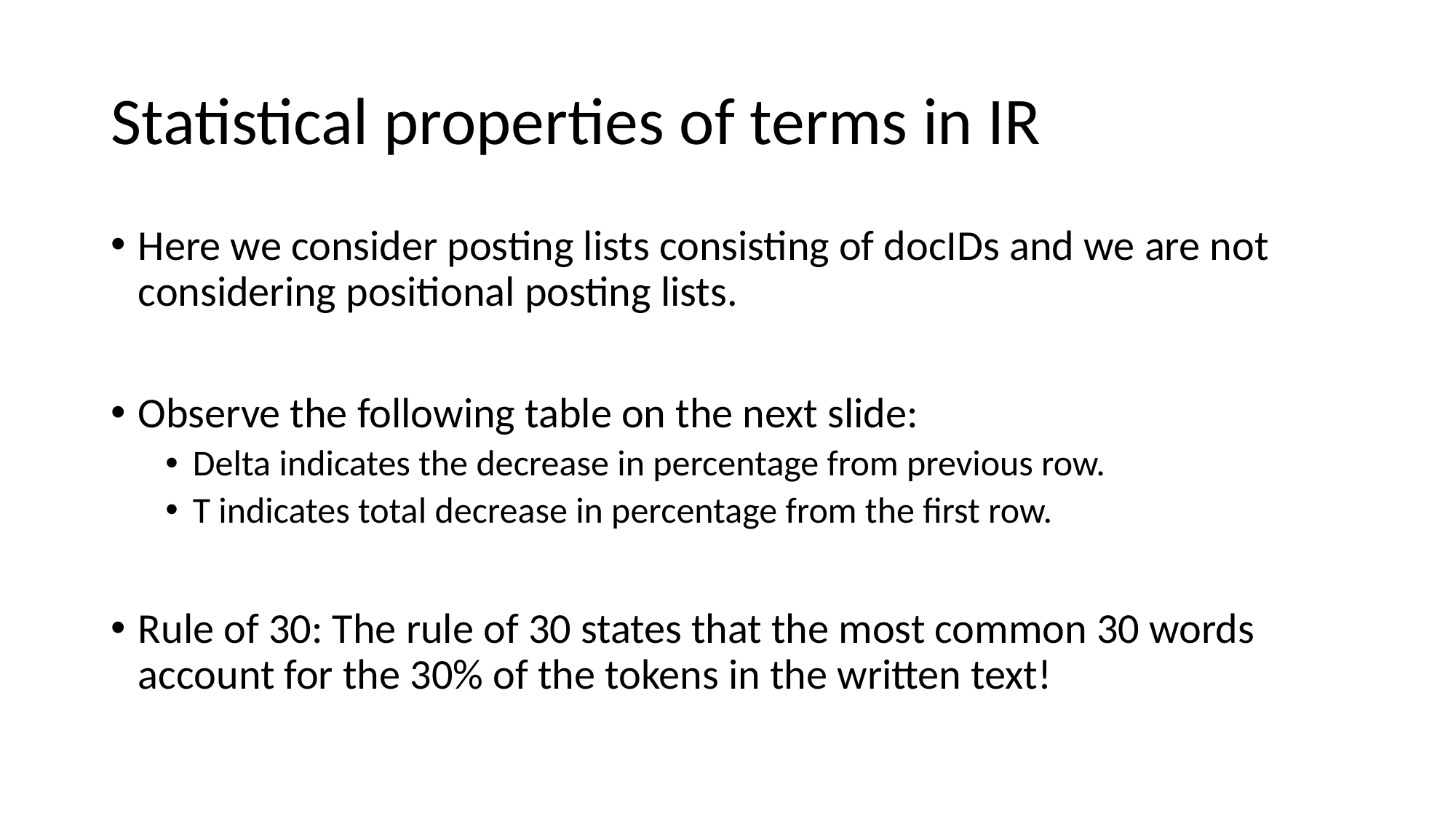

# Statistical properties of terms in IR
Here we consider posting lists consisting of docIDs and we are not considering positional posting lists.

Observe the following table on the next slide:
Delta indicates the decrease in percentage from previous row.
T indicates total decrease in percentage from the first row.

Rule of 30: The rule of 30 states that the most common 30 words account for the 30% of the tokens in the written text!